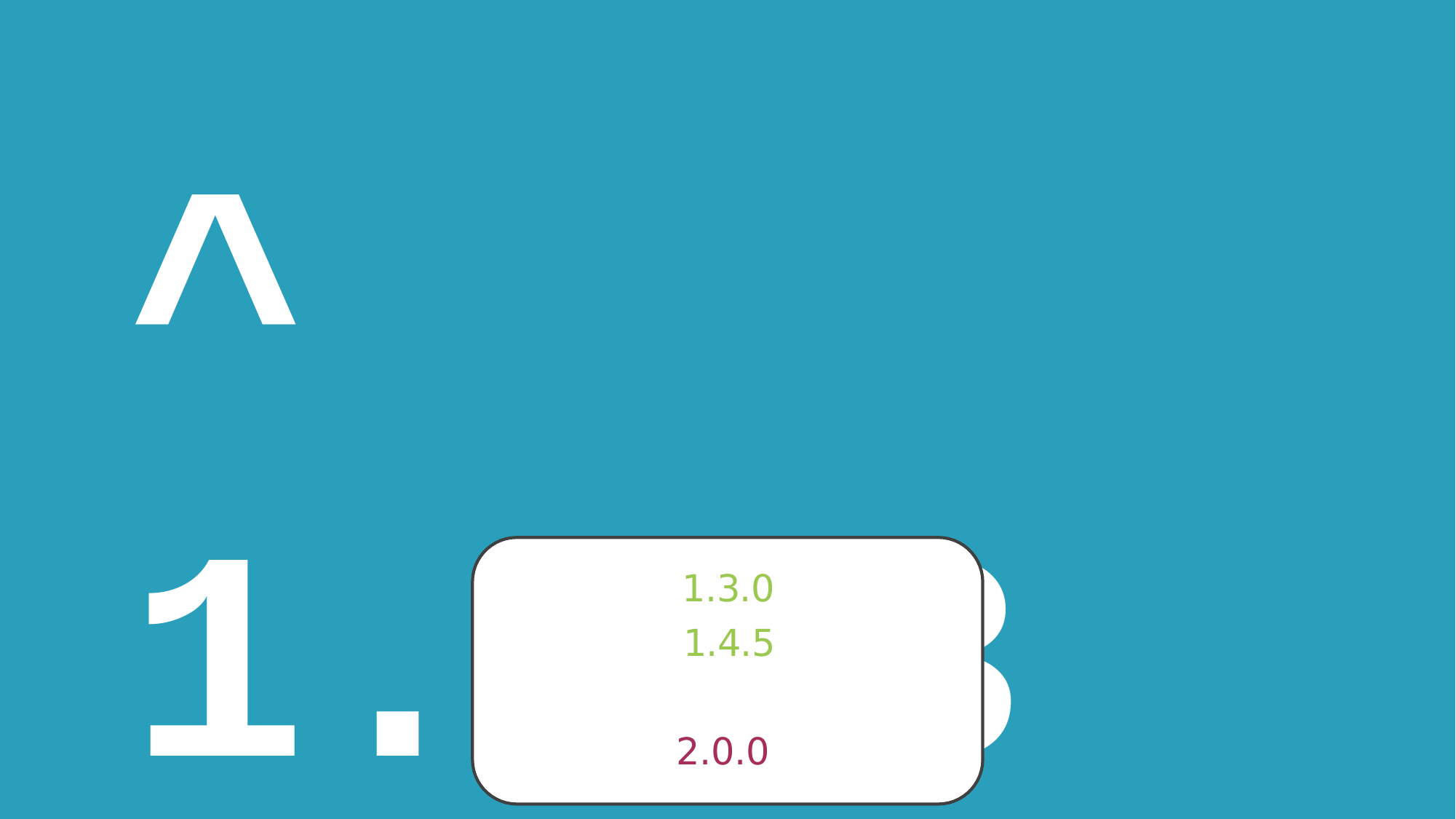

# ^ 1.2.3

1.3.0
1.4.5

2.0.0
15